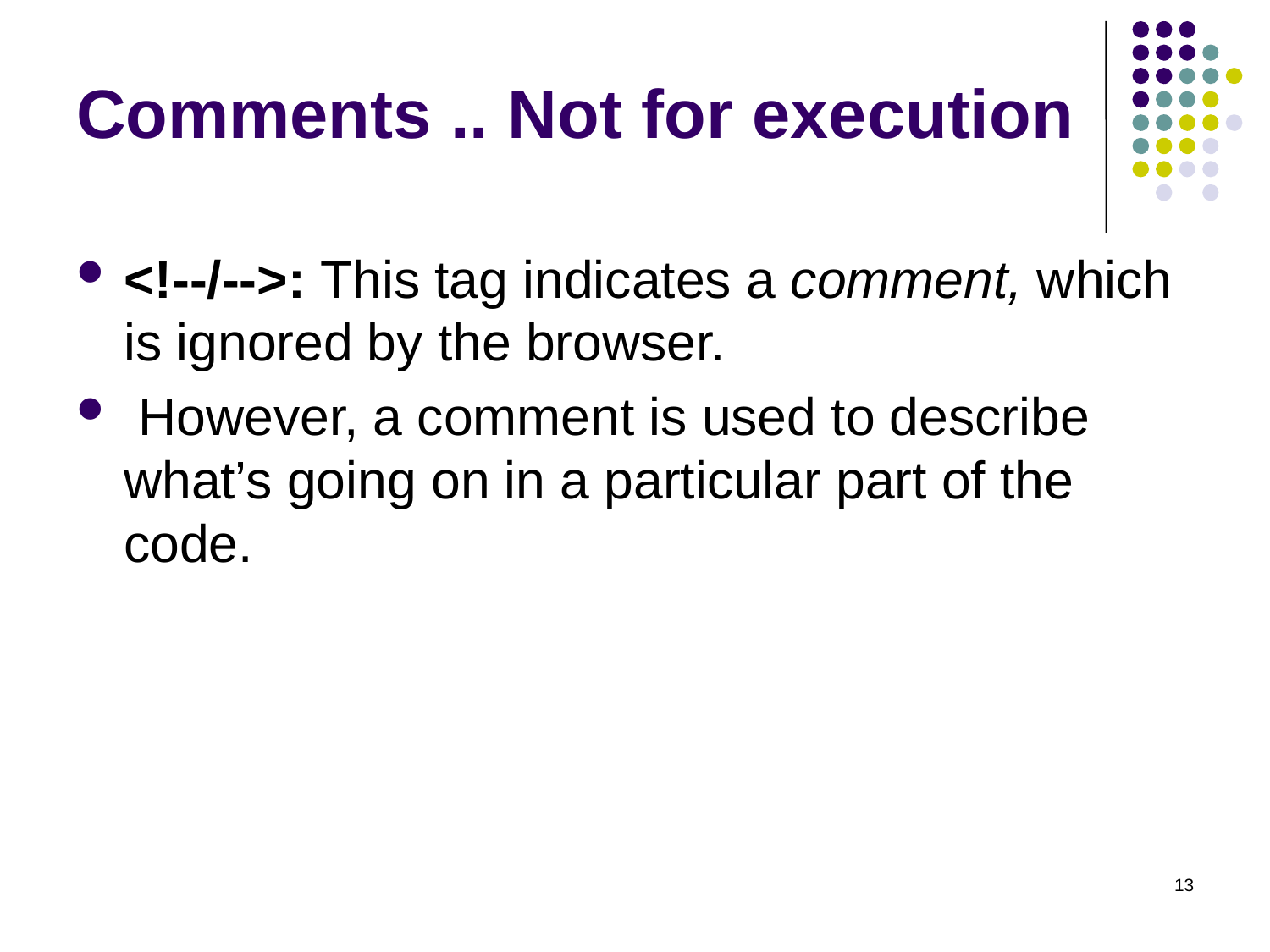

# Comments .. Not for execution
<!--/-->: This tag indicates a comment, which is ignored by the browser.
 However, a comment is used to describe what’s going on in a particular part of the code.
13